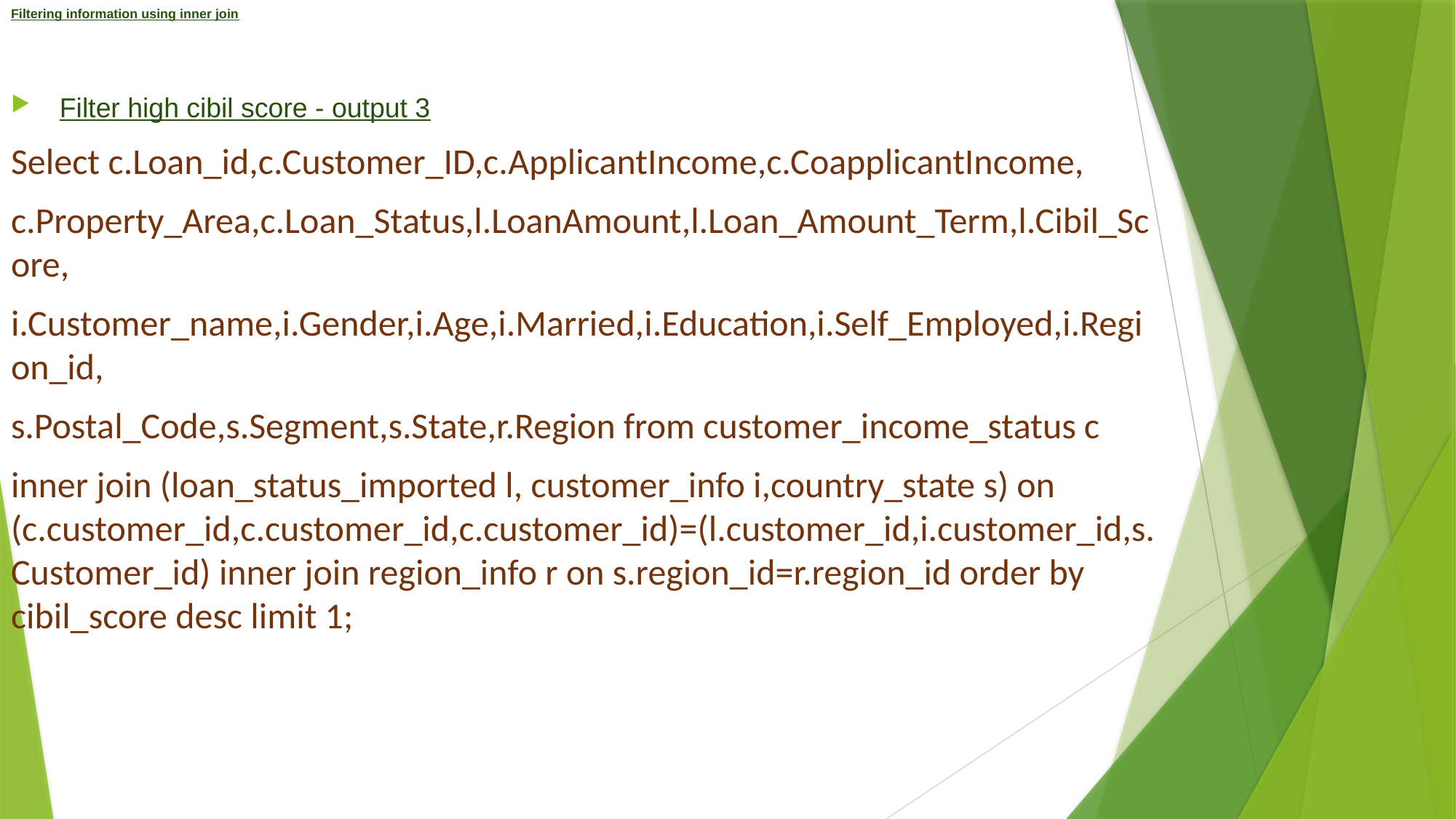

# Filtering information using inner join
 Filter high cibil score - output 3
Select c.Loan_id,c.Customer_ID,c.ApplicantIncome,c.CoapplicantIncome,
c.Property_Area,c.Loan_Status,l.LoanAmount,l.Loan_Amount_Term,l.Cibil_Score,
i.Customer_name,i.Gender,i.Age,i.Married,i.Education,i.Self_Employed,i.Region_id,
s.Postal_Code,s.Segment,s.State,r.Region from customer_income_status c
inner join (loan_status_imported l, customer_info i,country_state s) on (c.customer_id,c.customer_id,c.customer_id)=(l.customer_id,i.customer_id,s.Customer_id) inner join region_info r on s.region_id=r.region_id order by cibil_score desc limit 1;